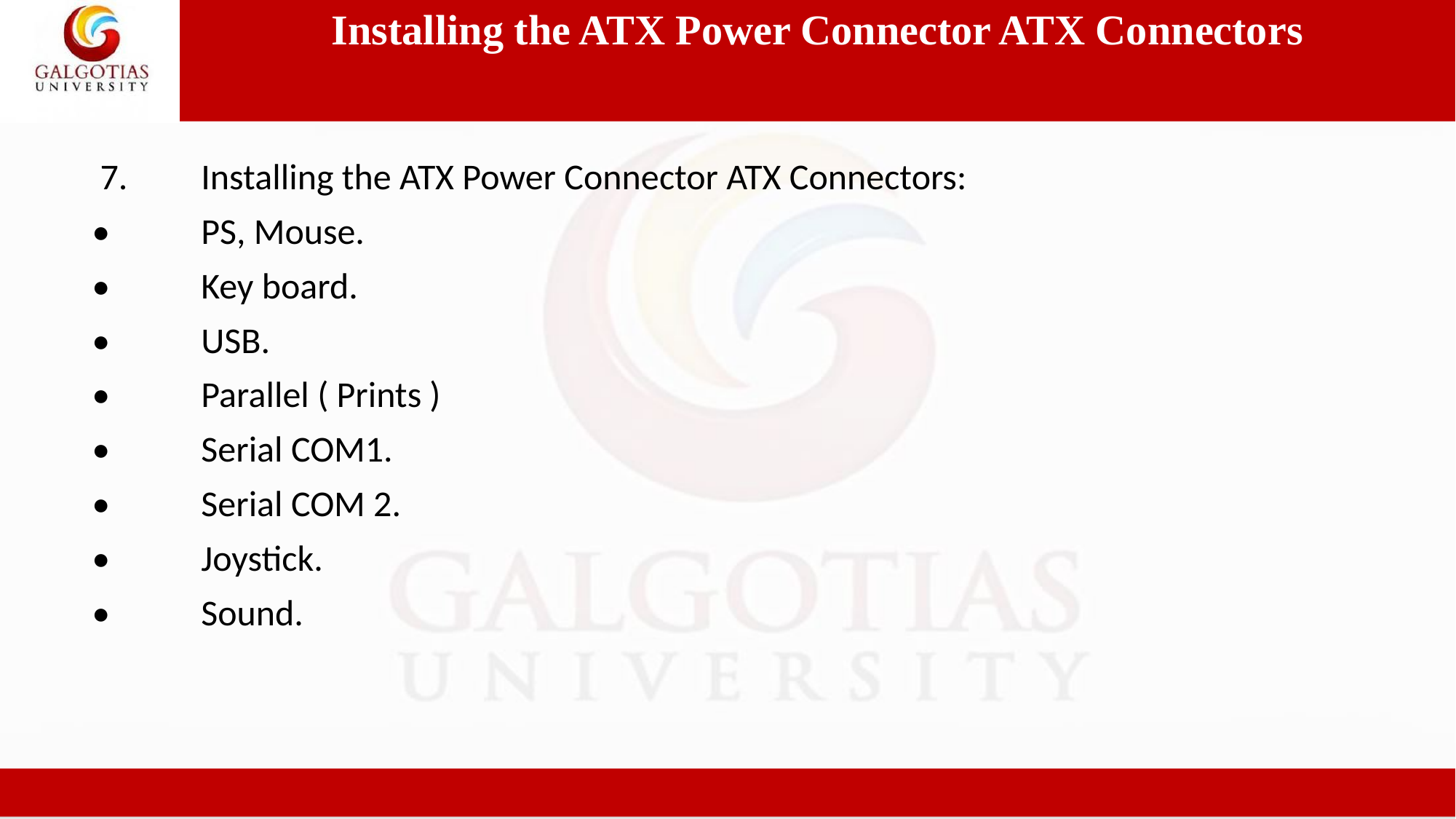

Installing the ATX Power Connector ATX Connectors
 7.	Installing the ATX Power Connector ATX Connectors:
•	PS, Mouse.
•	Key board.
•	USB.
•	Parallel ( Prints )
•	Serial COM1.
•	Serial COM 2.
•	Joystick.
•	Sound.